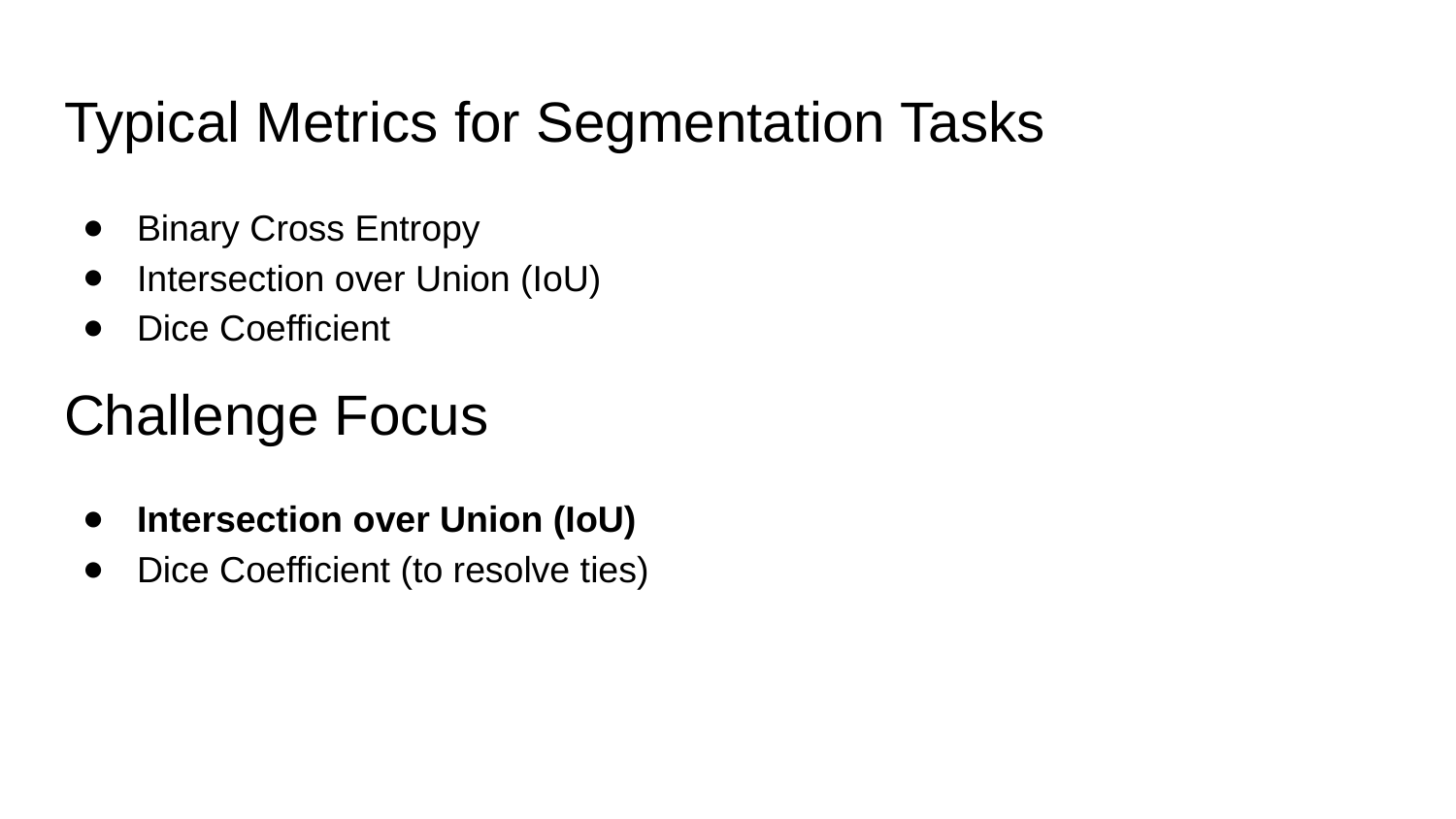

# Typical Metrics for Segmentation Tasks
Binary Cross Entropy
Intersection over Union (IoU)
Dice Coefficient
Challenge Focus
Intersection over Union (IoU)
Dice Coefficient (to resolve ties)